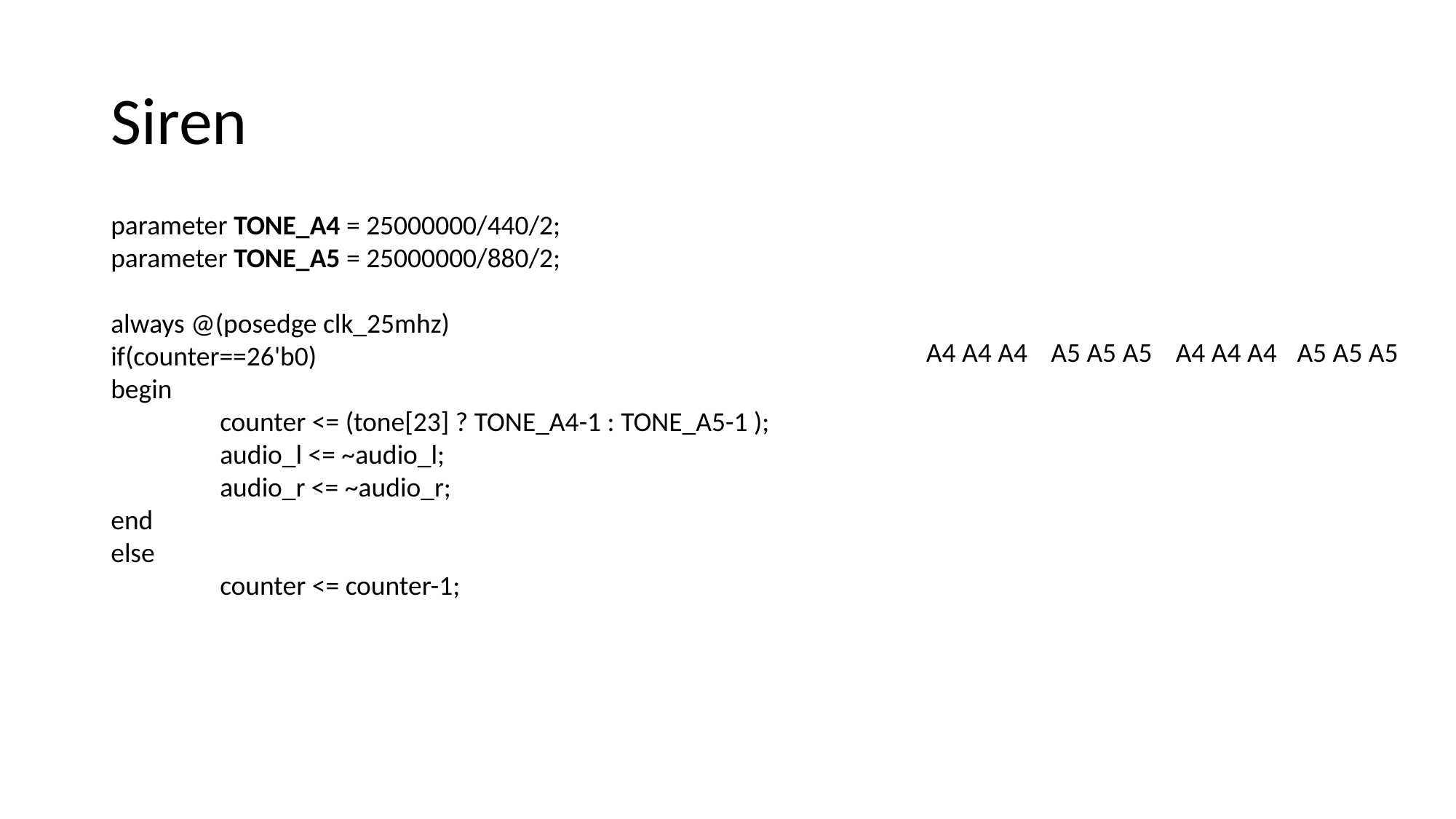

# Siren
parameter TONE_A4 = 25000000/440/2;
parameter TONE_A5 = 25000000/880/2;

always @(posedge clk_25mhz)
if(counter==26'b0)
begin
	counter <= (tone[23] ? TONE_A4-1 : TONE_A5-1 );
	audio_l <= ~audio_l;
	audio_r <= ~audio_r;
end
else
	counter <= counter-1;

A4 A4 A4
A5 A5 A5
A4 A4 A4
A5 A5 A5